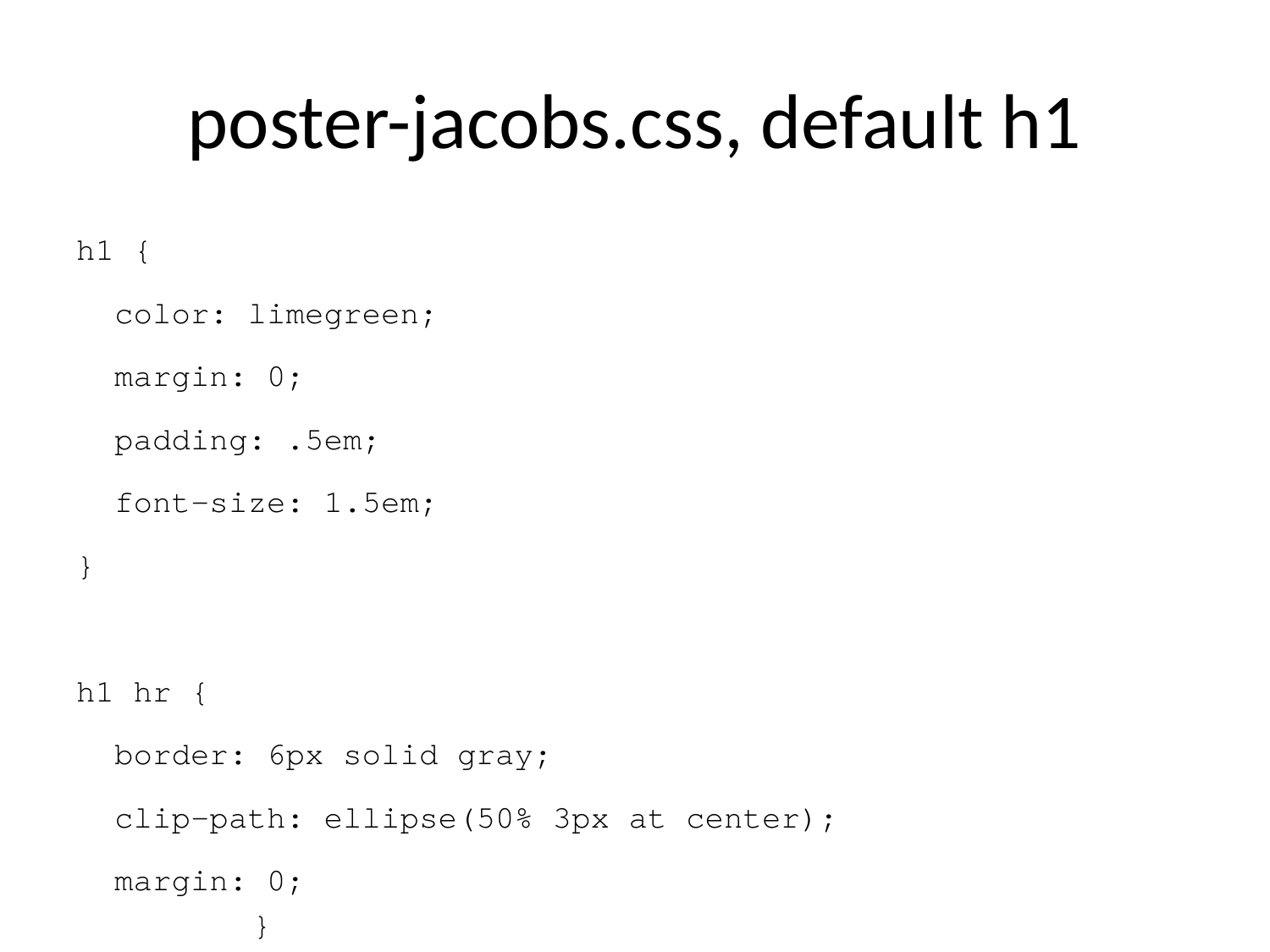

# poster-jacobs.css, default h1
h1 {
  color: limegreen;
  margin: 0;
  padding: .5em;
  font-size: 1.5em;
}

h1 hr {
  border: 6px solid gray;
  clip-path: ellipse(50% 3px at center);
  margin: 0;
}